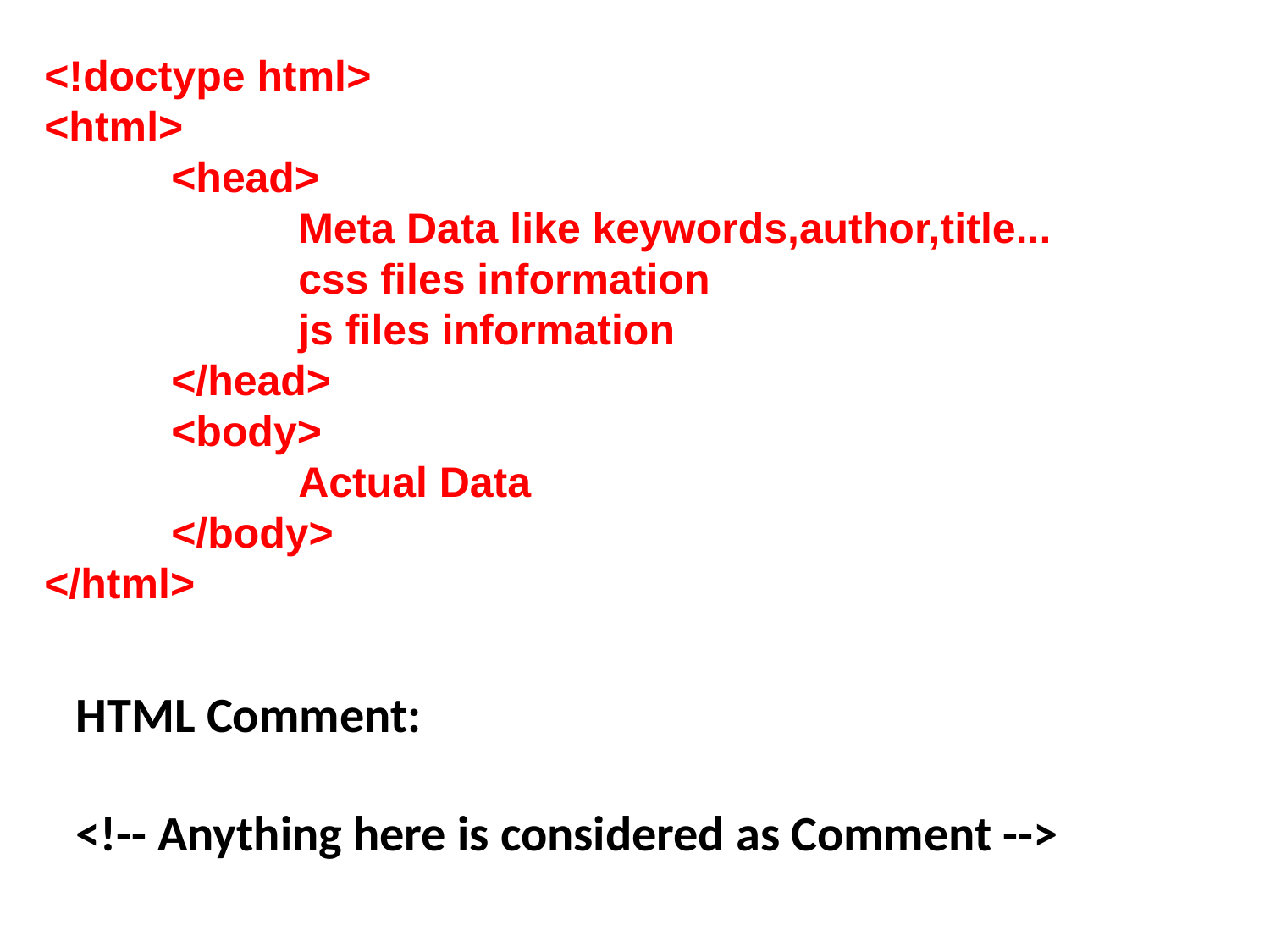

<!doctype html>
<html>
	<head>
		Meta Data like keywords,author,title...
		css files information
		js files information
	</head>
	<body>
		Actual Data
	</body>
</html>
HTML Comment:

<!-- Anything here is considered as Comment -->